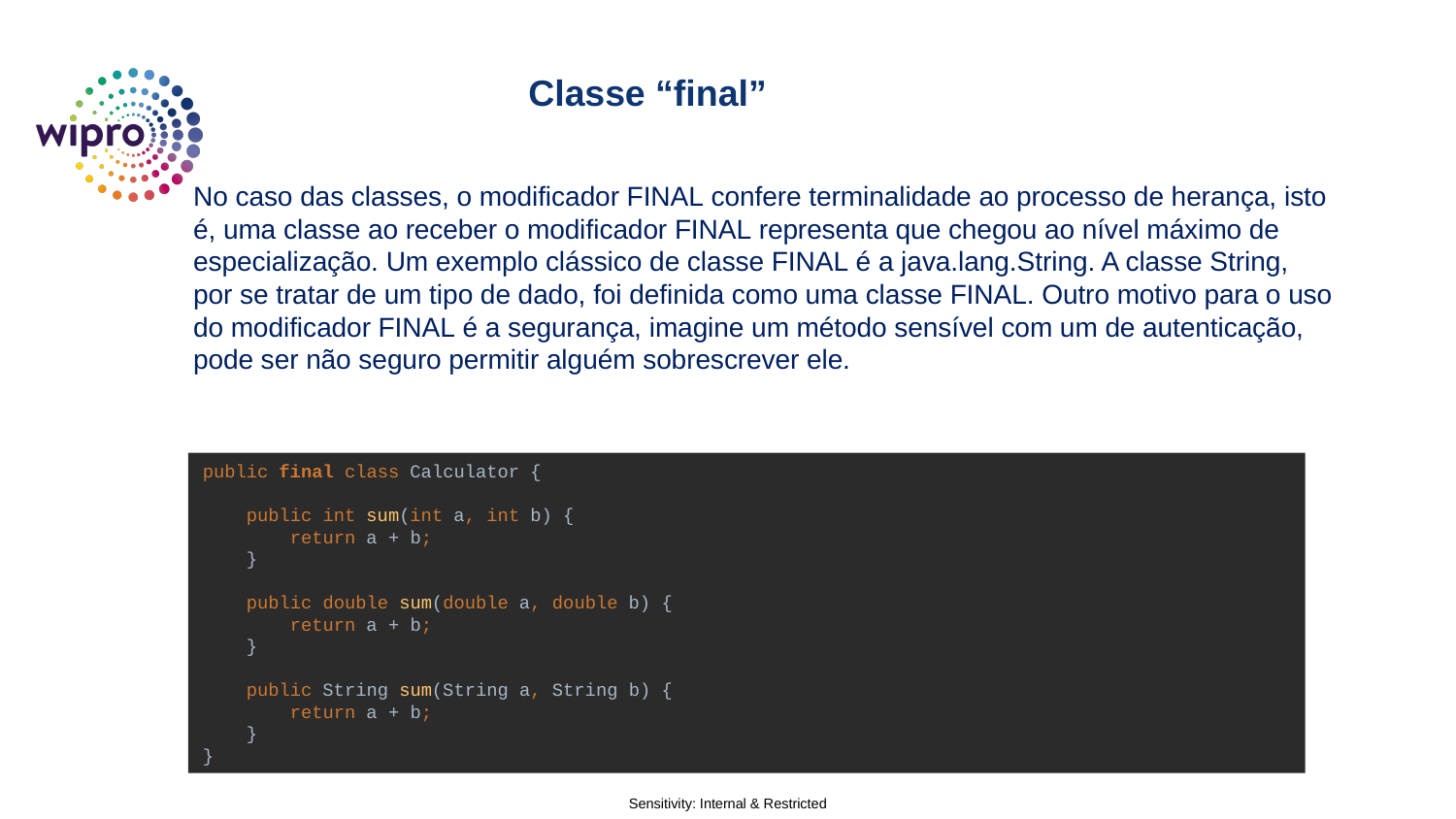

Classe “final”
No caso das classes, o modificador FINAL confere terminalidade ao processo de herança, isto é, uma classe ao receber o modificador FINAL representa que chegou ao nível máximo de especialização. Um exemplo clássico de classe FINAL é a java.lang.String. A classe String, por se tratar de um tipo de dado, foi definida como uma classe FINAL. Outro motivo para o uso do modificador FINAL é a segurança, imagine um método sensível com um de autenticação, pode ser não seguro permitir alguém sobrescrever ele.
public final class Calculator {
    public int sum(int a, int b) {
        return a + b;
    }
    public double sum(double a, double b) {
        return a + b;
    }
    public String sum(String a, String b) {
        return a + b;
    }
}